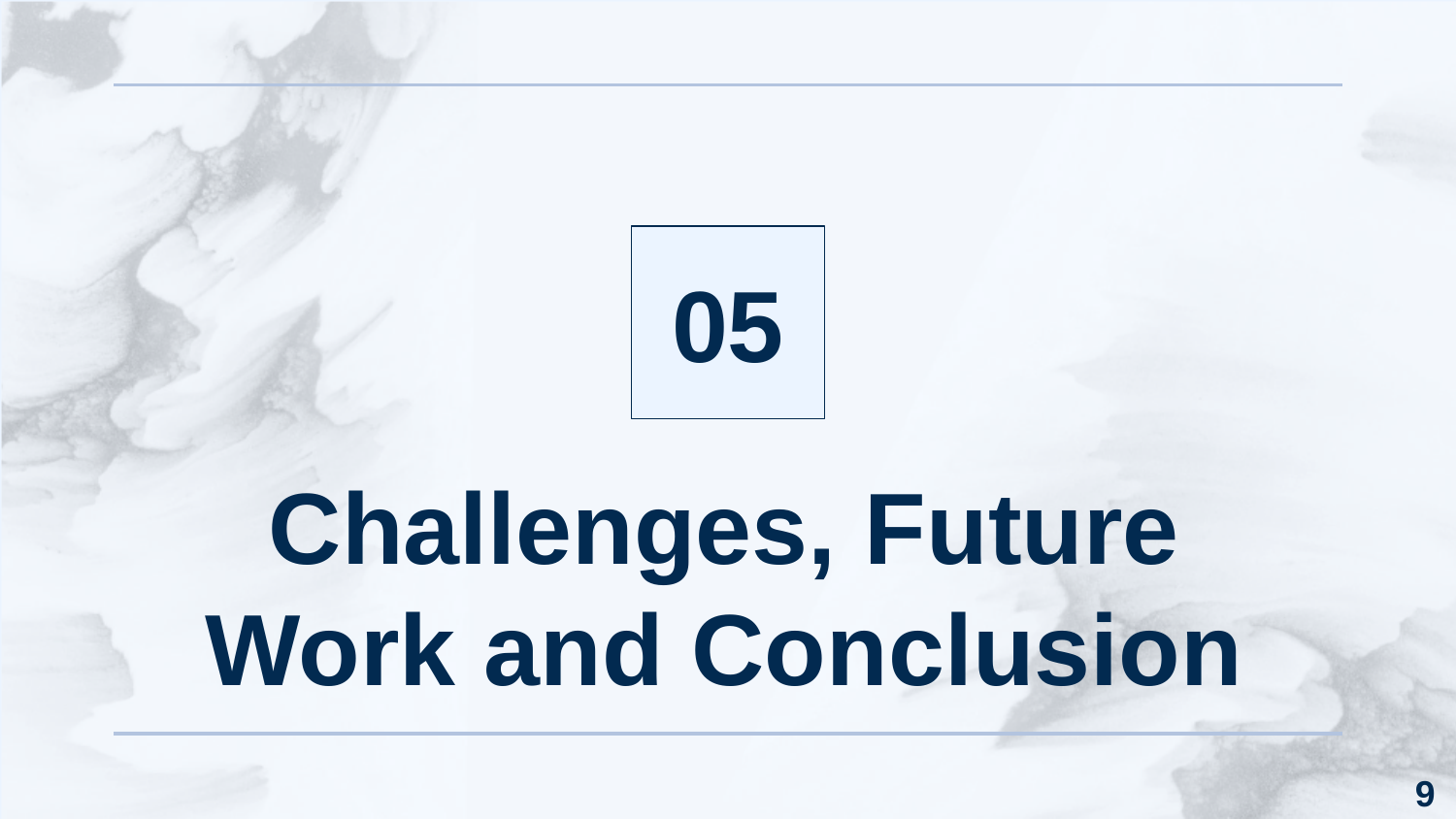

05
# Challenges, Future Work and Conclusion
9